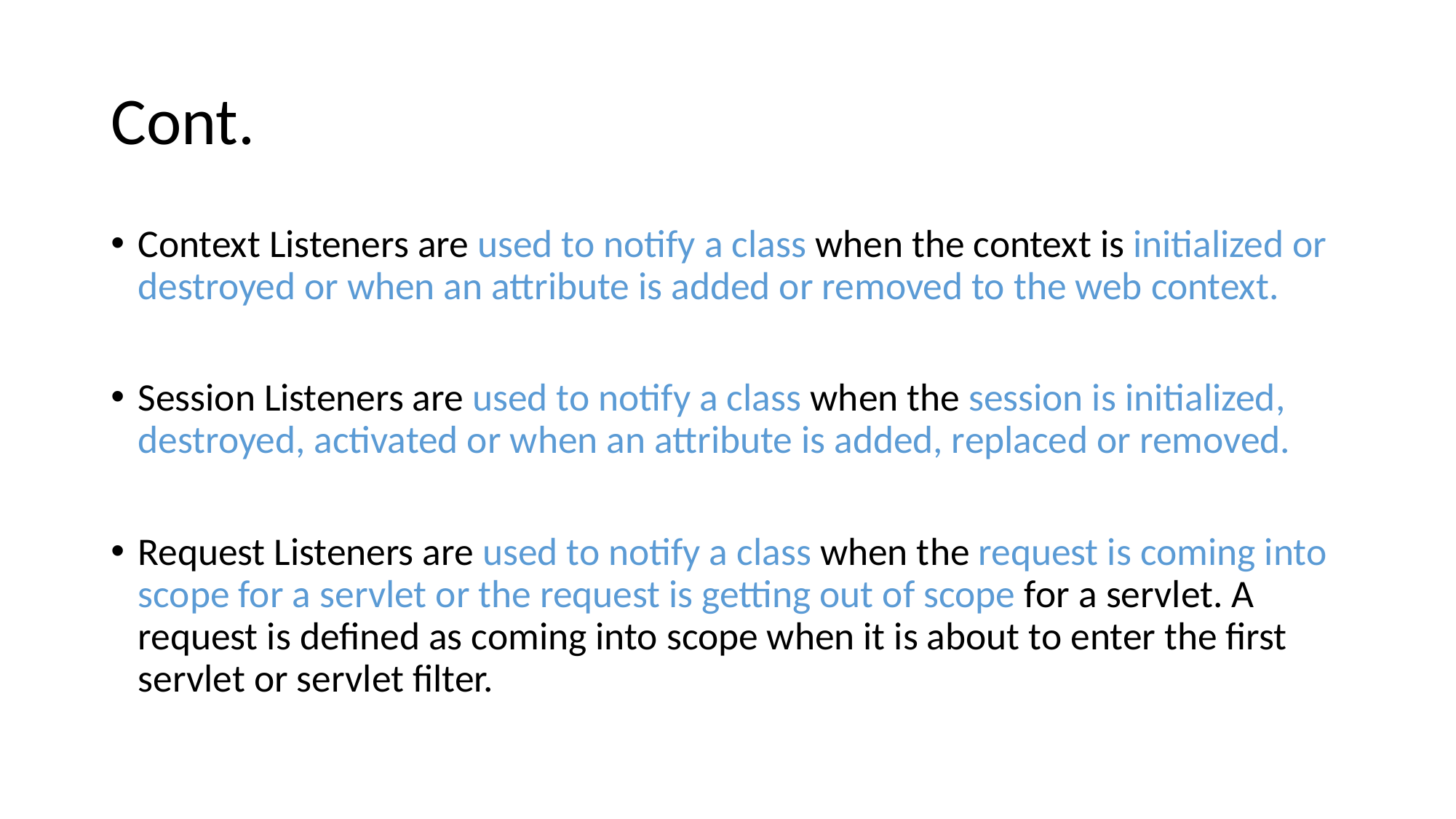

# Cont.
Context Listeners are used to notify a class when the context is initialized or destroyed or when an attribute is added or removed to the web context.

Session Listeners are used to notify a class when the session is initialized, destroyed, activated or when an attribute is added, replaced or removed.

Request Listeners are used to notify a class when the request is coming into scope for a servlet or the request is getting out of scope for a servlet. A request is defined as coming into scope when it is about to enter the first servlet or servlet filter.